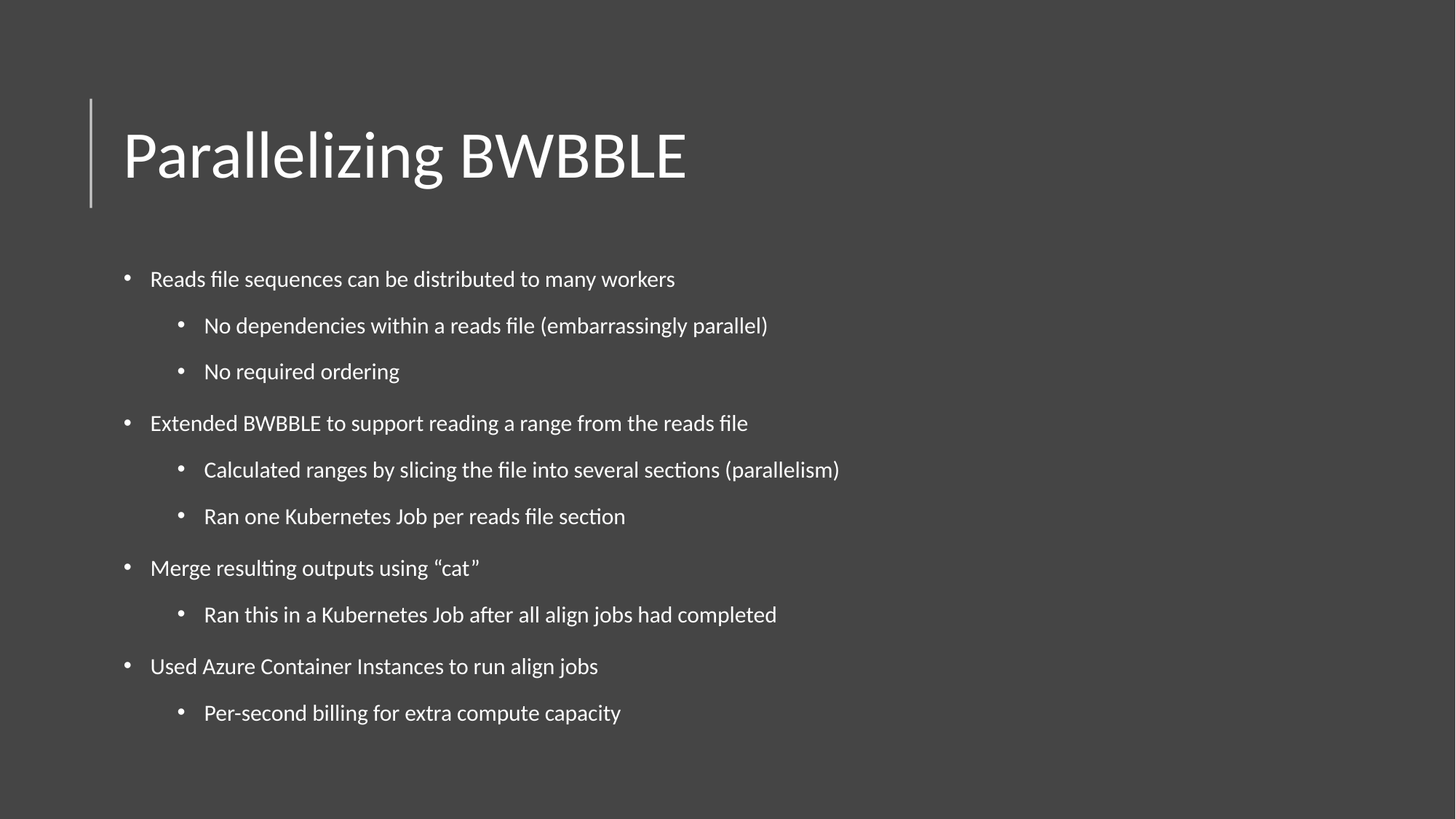

# Parallelizing BWBBLE
Reads file sequences can be distributed to many workers
No dependencies within a reads file (embarrassingly parallel)
No required ordering
Extended BWBBLE to support reading a range from the reads file
Calculated ranges by slicing the file into several sections (parallelism)
Ran one Kubernetes Job per reads file section
Merge resulting outputs using “cat”
Ran this in a Kubernetes Job after all align jobs had completed
Used Azure Container Instances to run align jobs
Per-second billing for extra compute capacity
12